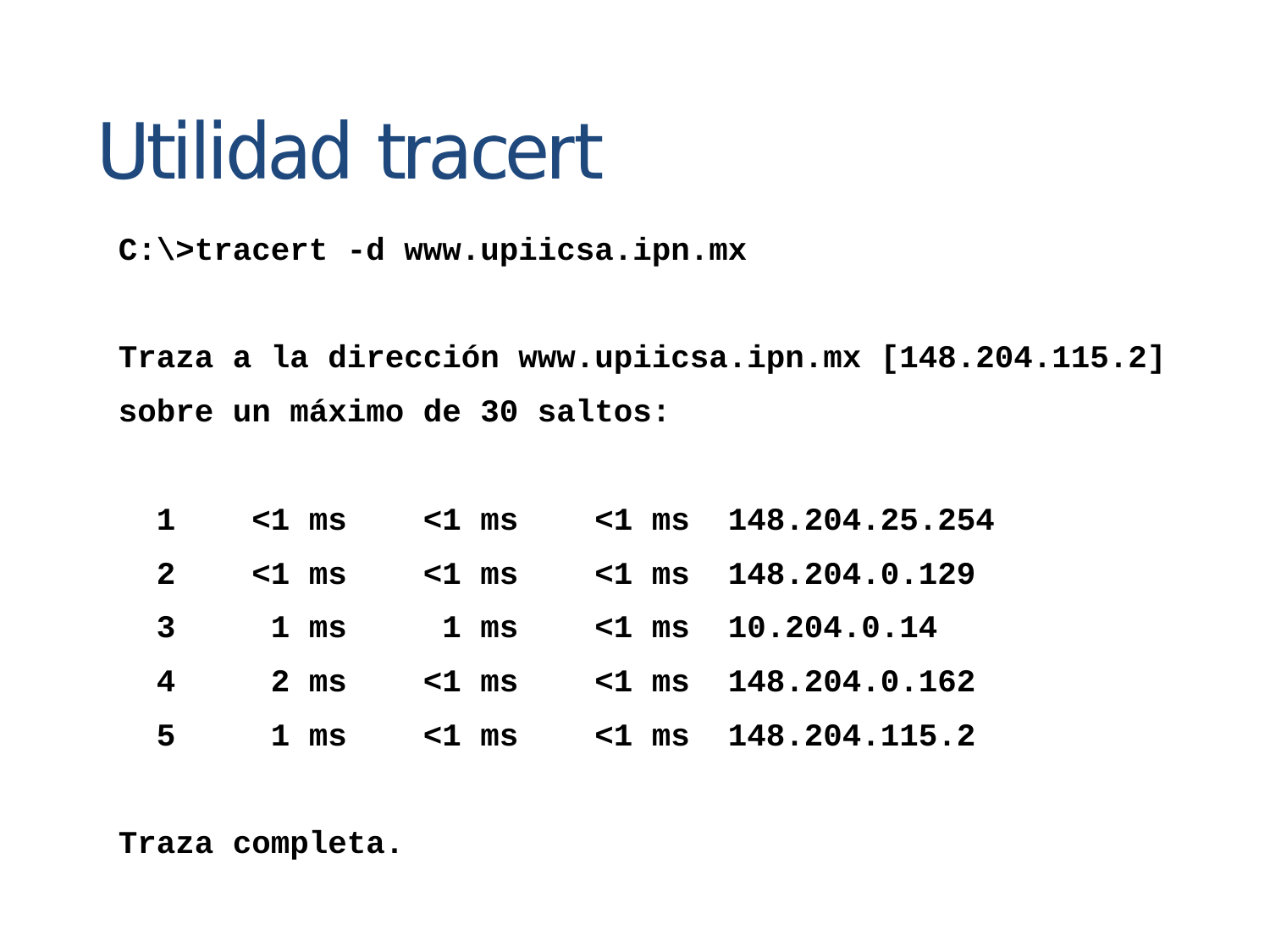

Utilidad tracert
C:\>tracert -d www.upiicsa.ipn.mx

Traza a la dirección www.upiicsa.ipn.mx [148.204.115.2]
sobre un máximo de 30 saltos:

  1    <1 ms    <1 ms    <1 ms  148.204.25.254
  2    <1 ms    <1 ms    <1 ms  148.204.0.129
  3     1 ms     1 ms    <1 ms  10.204.0.14
  4     2 ms    <1 ms    <1 ms  148.204.0.162
  5     1 ms    <1 ms    <1 ms  148.204.115.2

Traza completa.